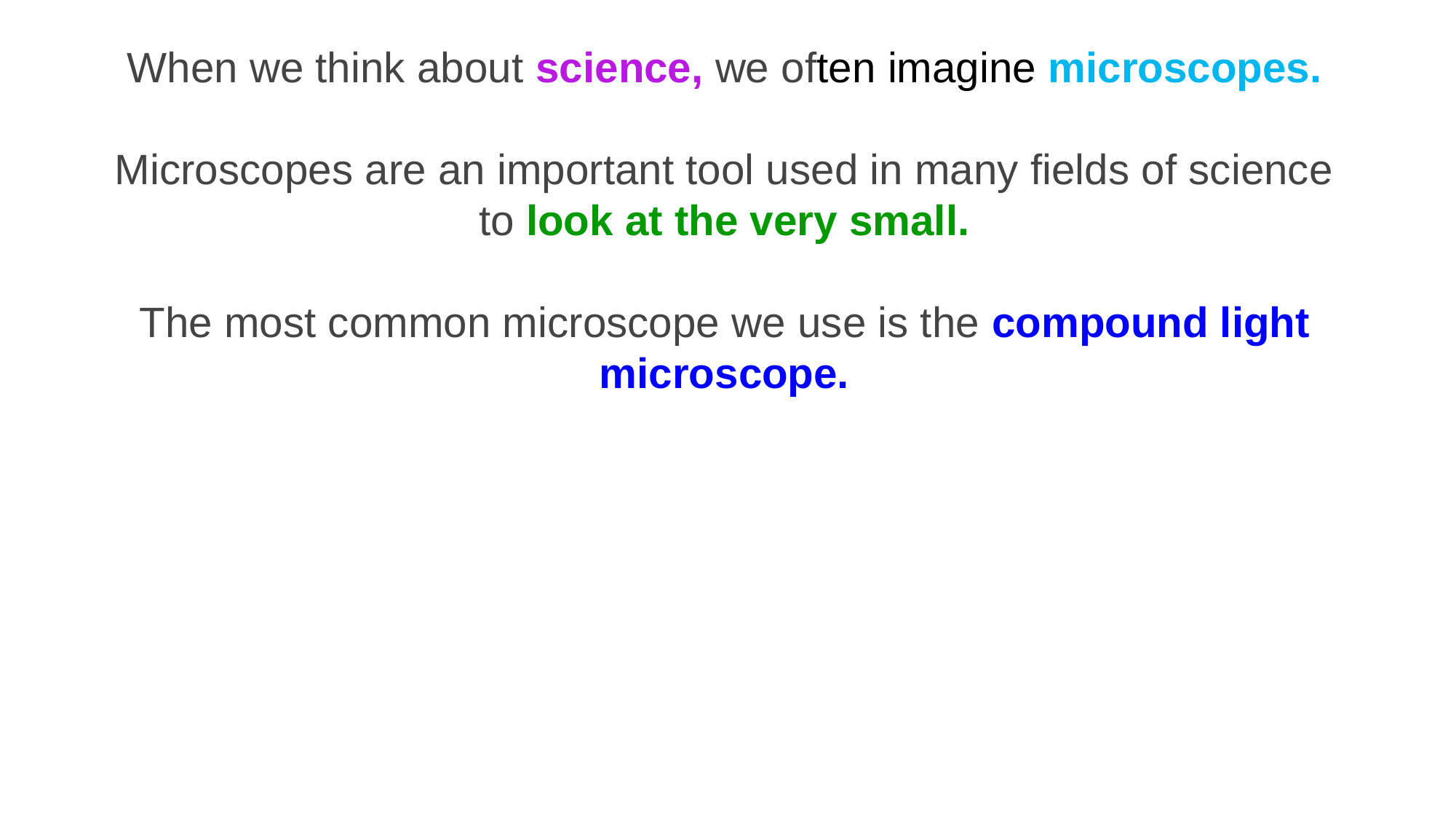

When we think about science, we often imagine microscopes.

Microscopes are an important tool used in many fields of science to look at the very small.

The most common microscope we use is the compound light microscope.